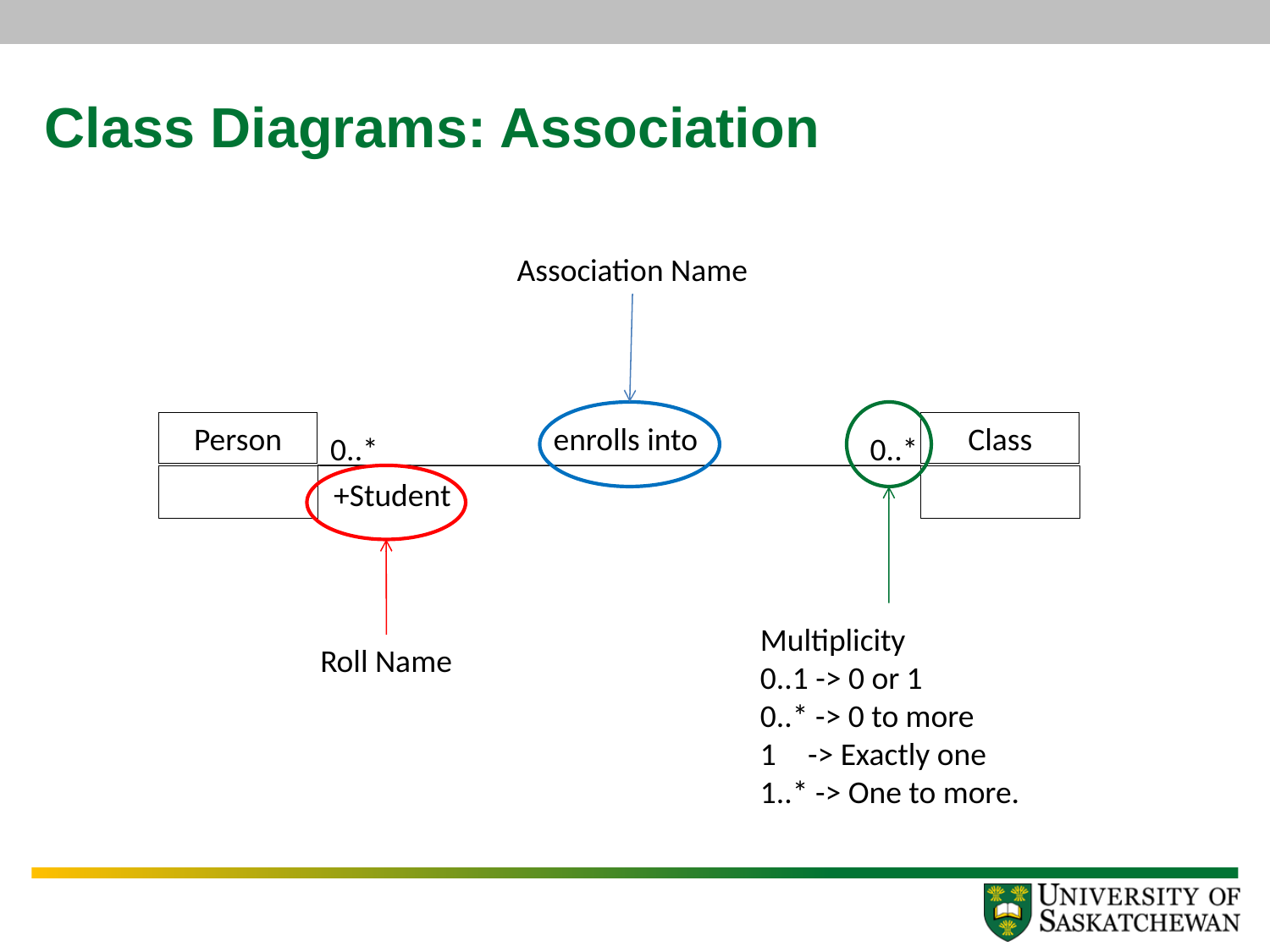

# Class Diagrams: Association
Association Name

Person
enrolls into
Class
0..*
0..*

+Student
Multiplicity
0..1 -> 0 or 1
0..* -> 0 to more
-> Exactly one
1..* -> One to more.
Roll Name